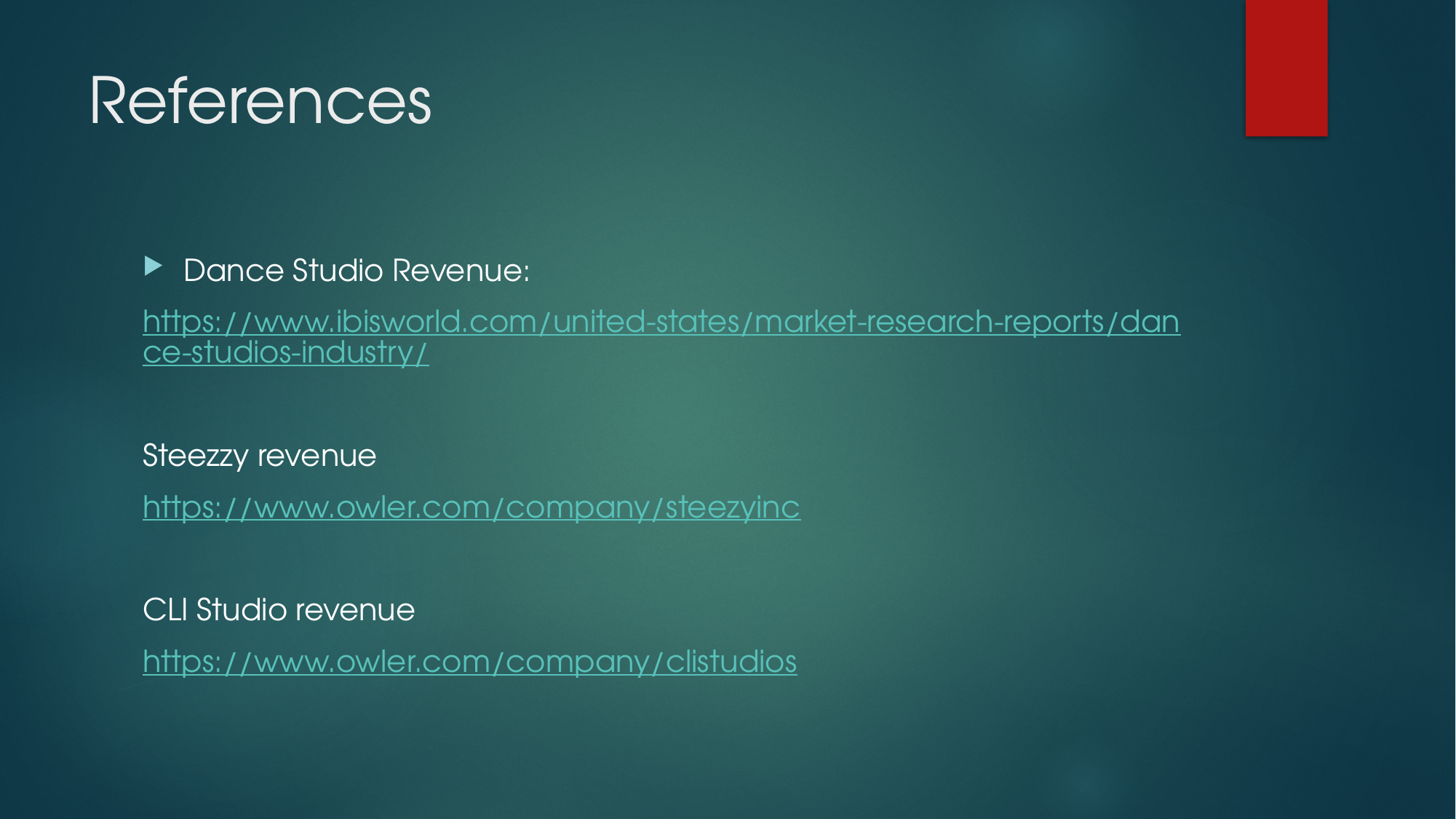

# References
Dance Studio Revenue:
https://www.ibisworld.com/united-states/market-research-reports/dance-studios-industry/

Steezzy revenue
https://www.owler.com/company/steezyinc

CLI Studio revenue
https://www.owler.com/company/clistudios